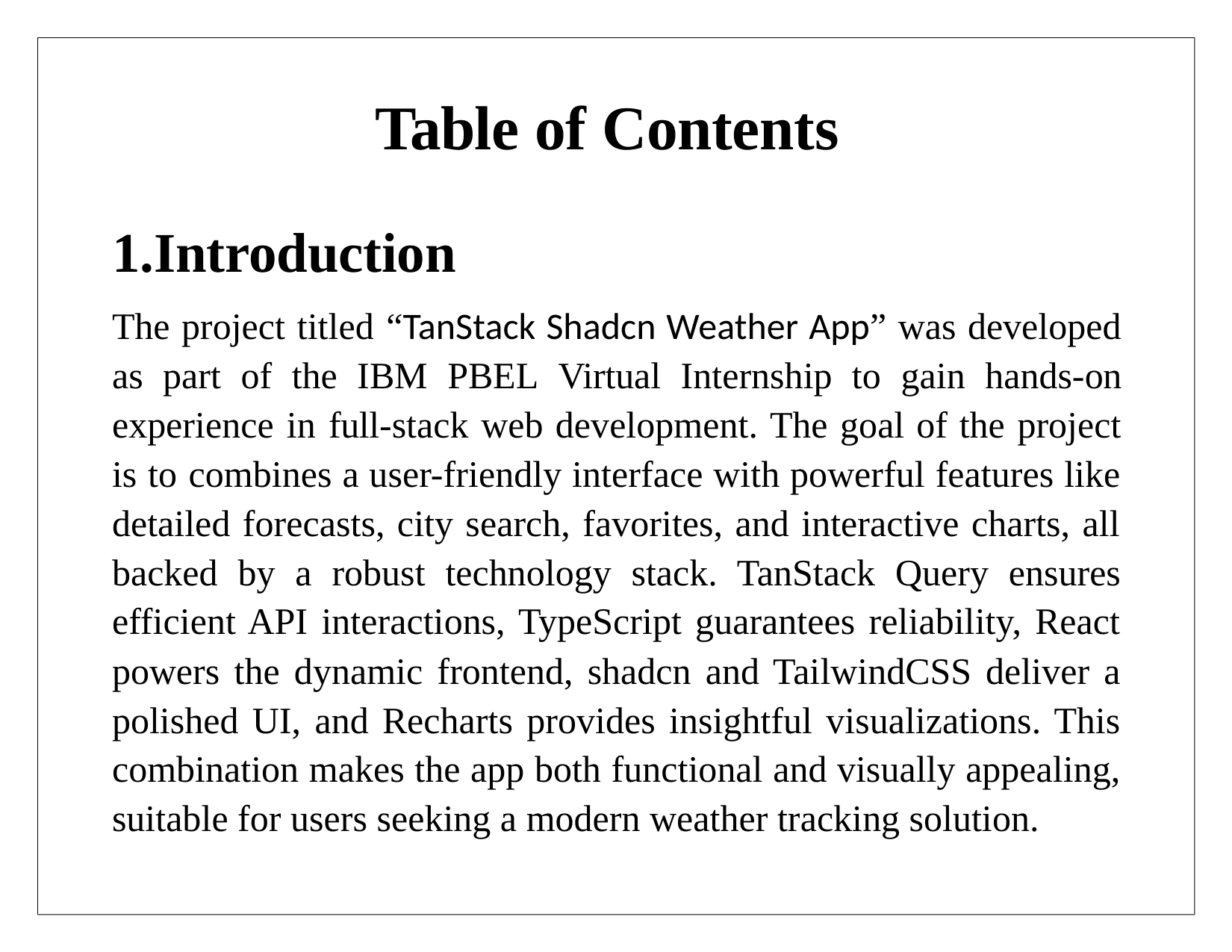

Table of Contents
Introduction
The project titled “TanStack Shadcn Weather App” was developed as part of the IBM PBEL Virtual Internship to gain hands-on experience in full-stack web development. The goal of the project is to combines a user-friendly interface with powerful features like detailed forecasts, city search, favorites, and interactive charts, all backed by a robust technology stack. TanStack Query ensures efficient API interactions, TypeScript guarantees reliability, React powers the dynamic frontend, shadcn and TailwindCSS deliver a polished UI, and Recharts provides insightful visualizations. This combination makes the app both functional and visually appealing, suitable for users seeking a modern weather tracking solution.